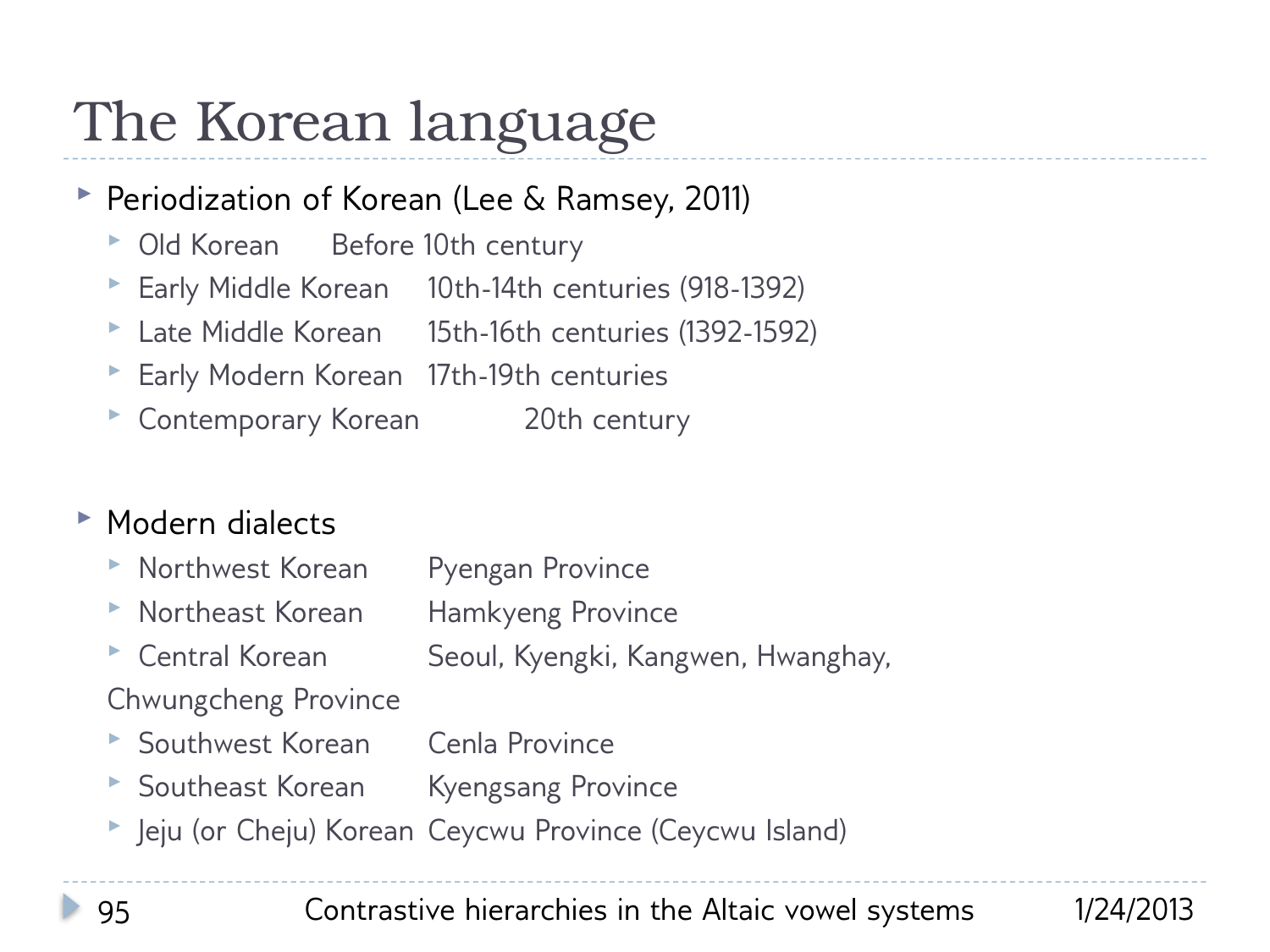

# The Korean language
Periodization of Korean (Lee & Ramsey, 2011)
Old Korean 		Before 10th century
Early Middle Korean 	10th-14th centuries (918-1392)
Late Middle Korean 		15th-16th centuries (1392-1592)
Early Modern Korean 	17th-19th centuries
Contemporary Korean 	20th century

Modern dialects
Northwest Korean		Pyengan Province
Northeast Korean 		Hamkyeng Province
Central Korean 		Seoul, Kyengki, Kangwen, Hwanghay,
				Chwungcheng Province
Southwest Korean		Cenla Province
Southeast Korean		Kyengsang Province
Jeju (or Cheju) Korean	Ceycwu Province (Ceycwu Island)
Contrastive hierarchies in the Altaic vowel systems
1/24/2013
95